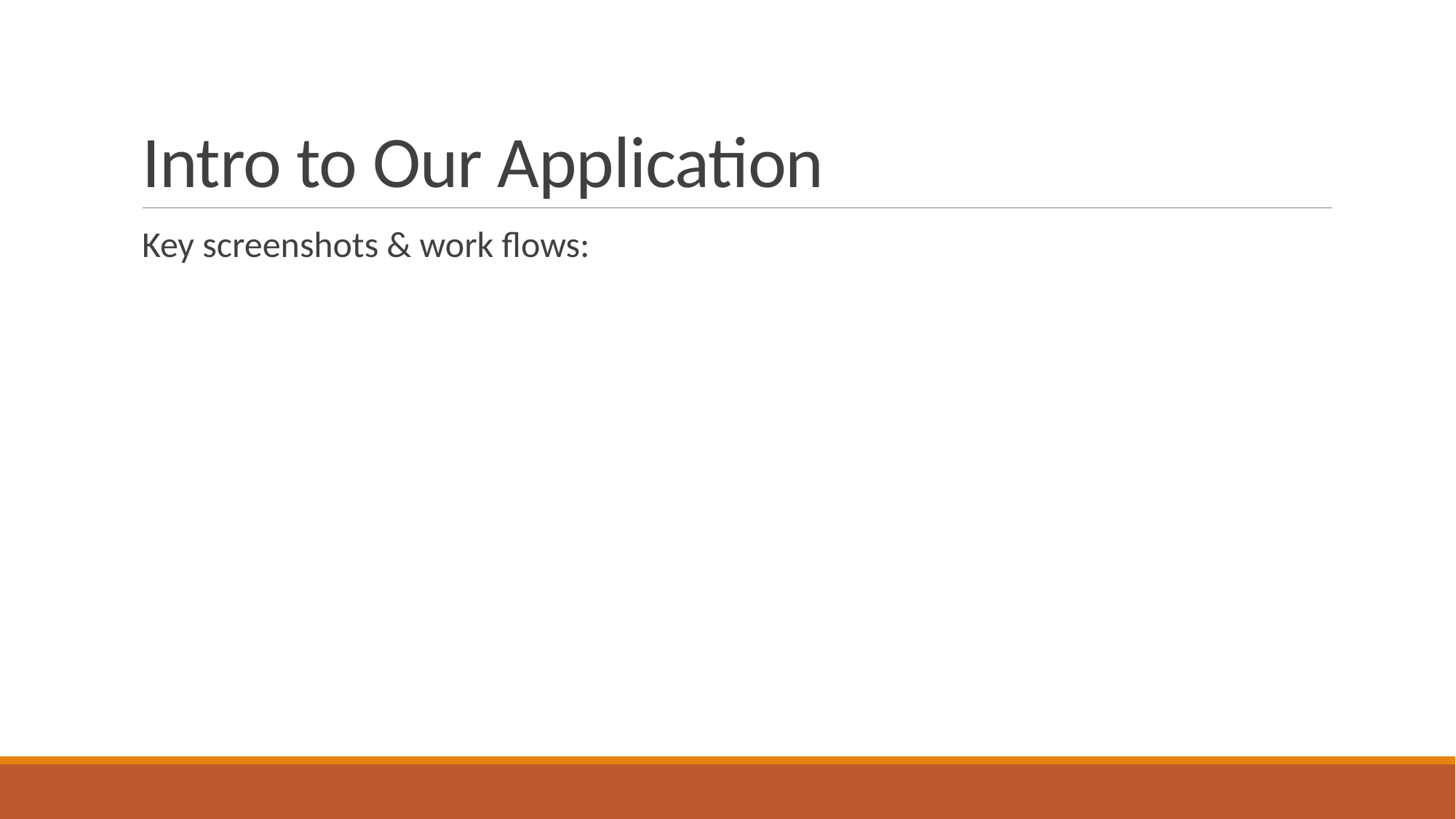

# Intro to Our Application
Key screenshots & work flows: